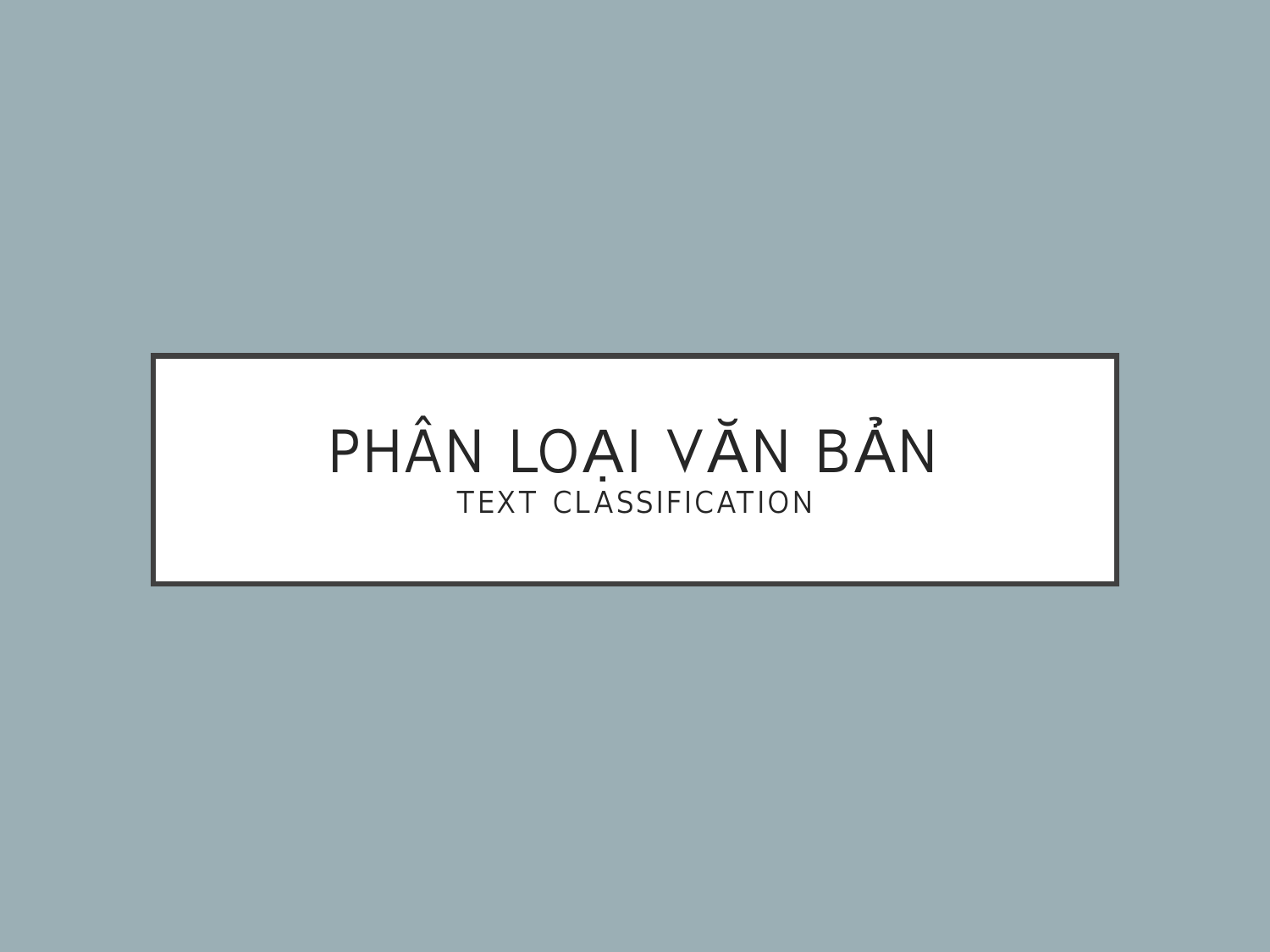

# Phân Loại Văn bản text classification